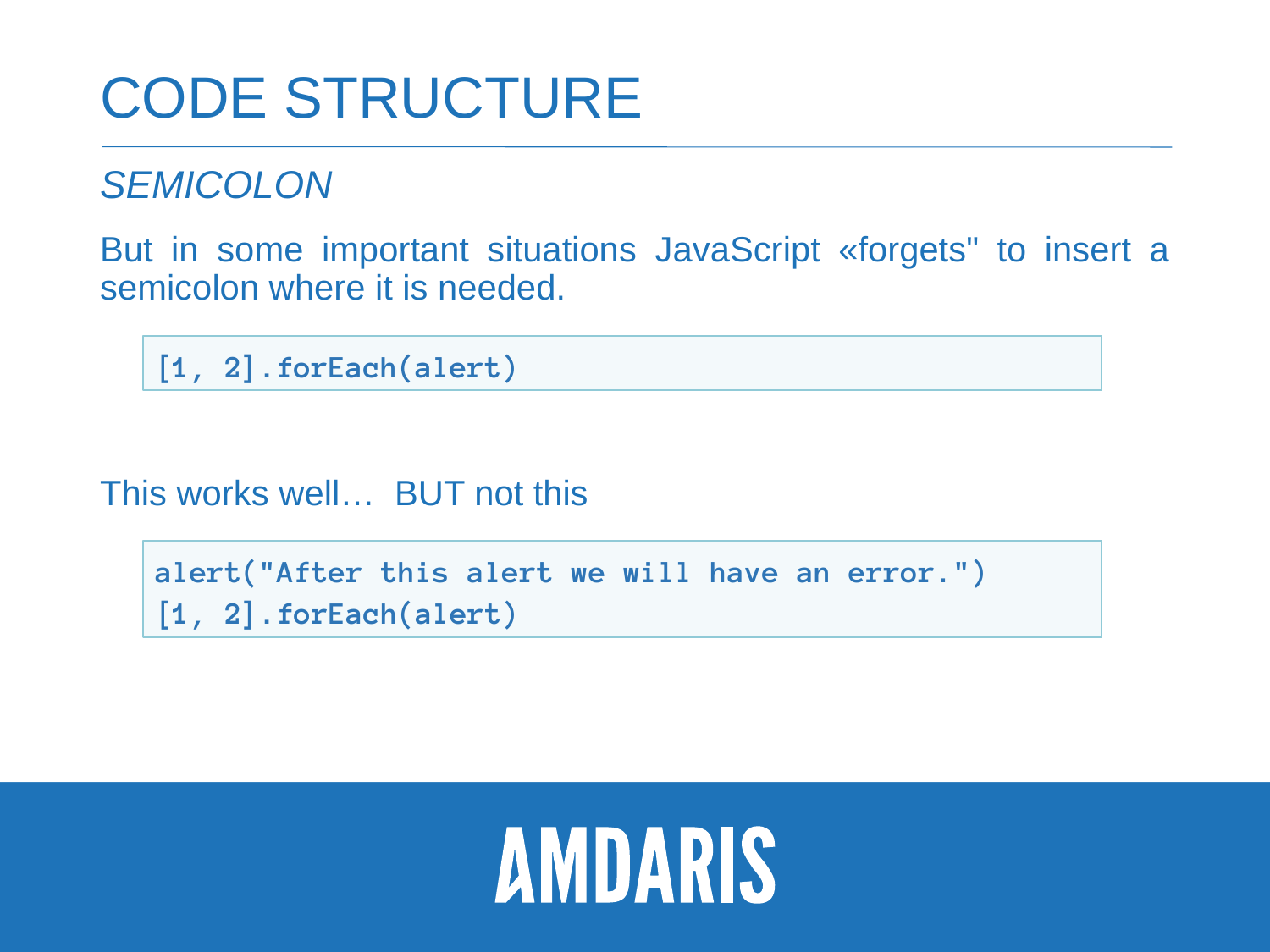

# Code structure
semicolon
But in some important situations JavaScript «forgets" to insert a semicolon where it is needed.

This works well…  BUT not this

[1, 2].forEach(alert)
alert("After this alert we will have an error.")
[1, 2].forEach(alert)